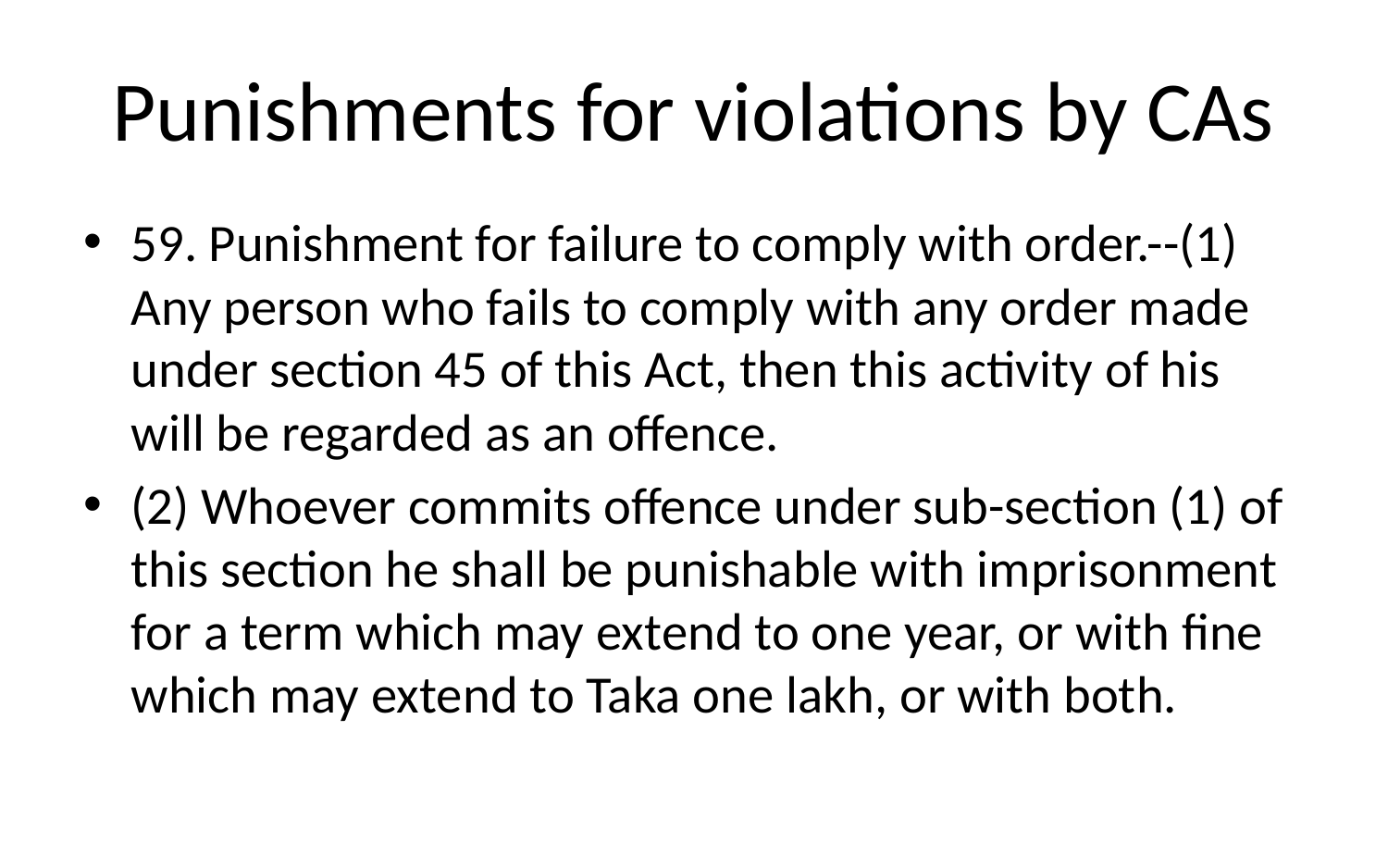

# Punishments for violations by CAs
59. Punishment for failure to comply with order.--(1) Any person who fails to comply with any order made under section 45 of this Act, then this activity of his will be regarded as an offence.
(2) Whoever commits offence under sub-section (1) of this section he shall be punishable with imprisonment for a term which may extend to one year, or with fine which may extend to Taka one lakh, or with both.